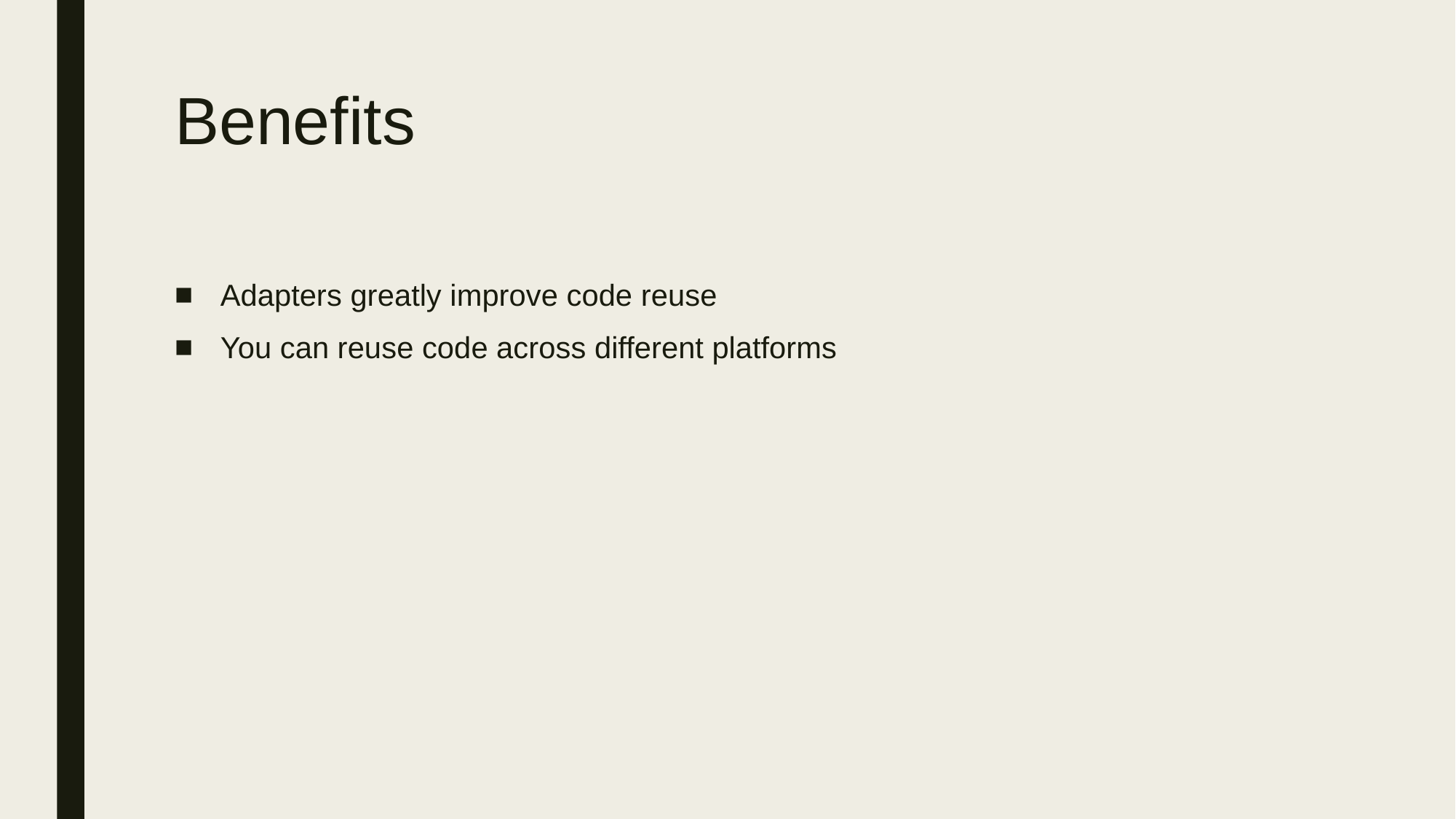

# Benefits
Adapters greatly improve code reuse
You can reuse code across different platforms